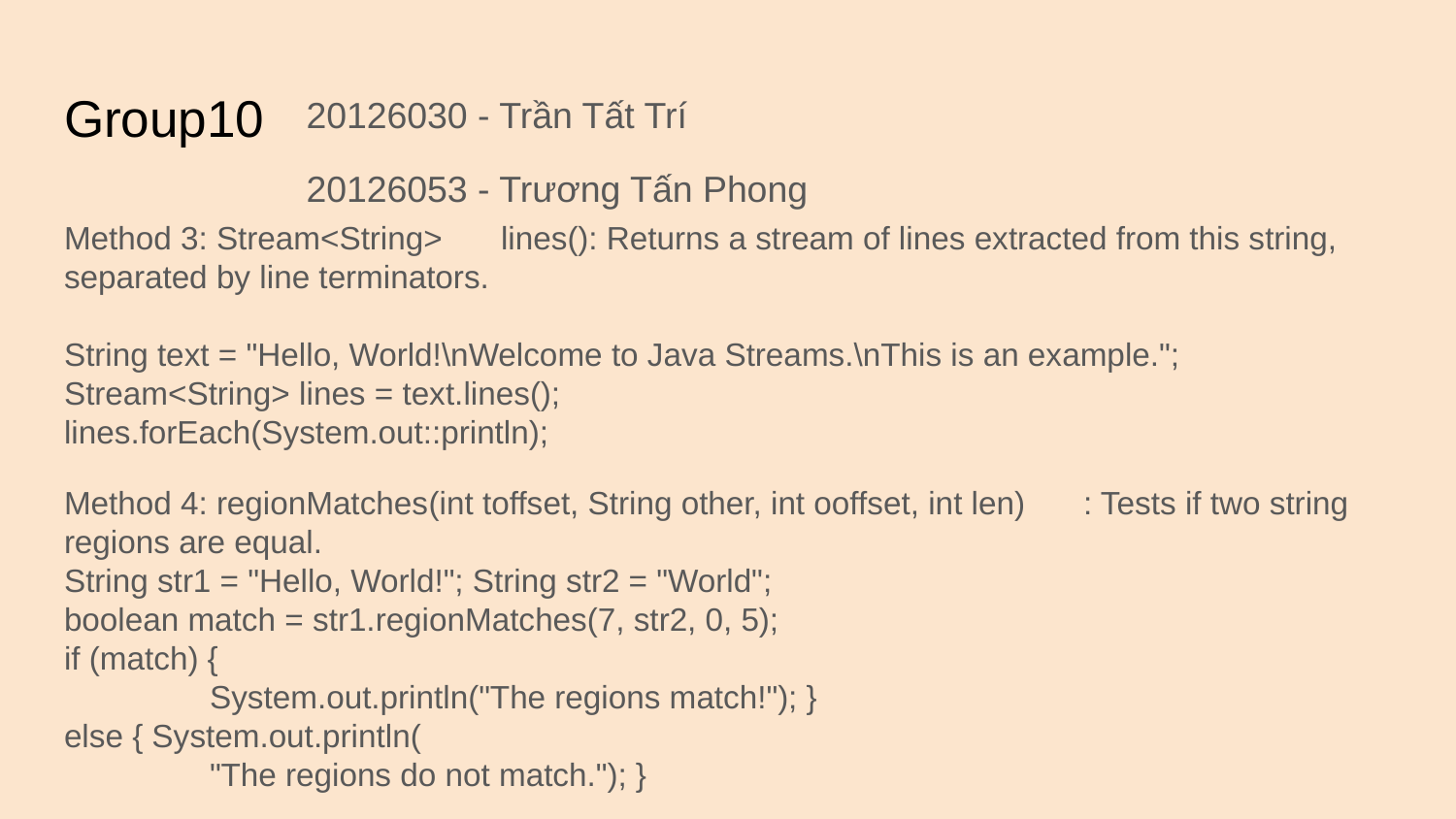

# Group10
20126030 - Trần Tất Trí
20126053 - Trương Tấn Phong

Method 3: Stream<String>	lines(): Returns a stream of lines extracted from this string, separated by line terminators.
String text = "Hello, World!\nWelcome to Java Streams.\nThis is an example.";
Stream<String> lines = text.lines();
lines.forEach(System.out::println);
Method 4: regionMatches​(int toffset, String other, int ooffset, int len)	: Tests if two string regions are equal.
String str1 = "Hello, World!"; String str2 = "World";
boolean match = str1.regionMatches(7, str2, 0, 5);
if (match) {
	System.out.println("The regions match!"); }
else { System.out.println(
	"The regions do not match."); }